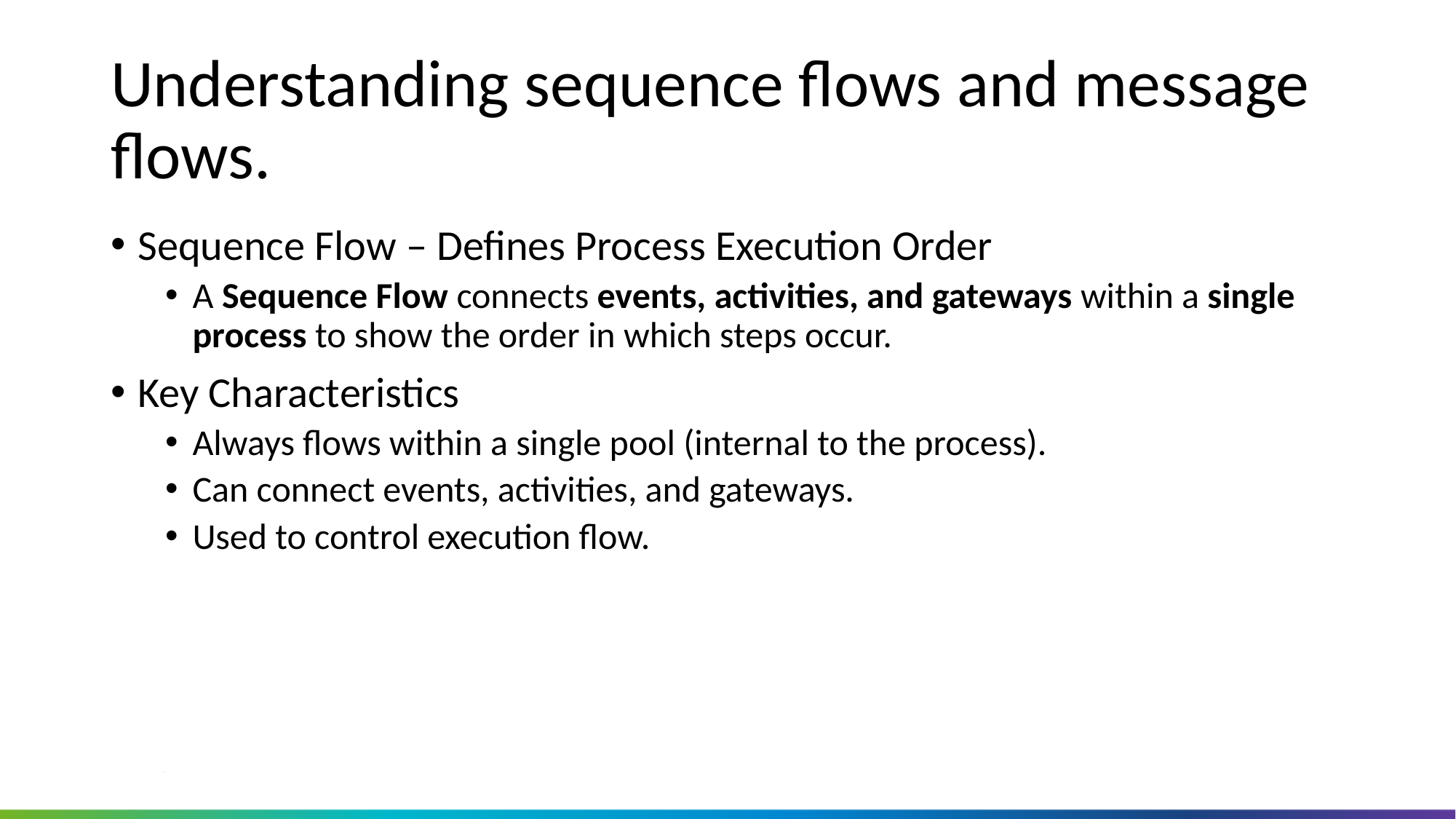

Understanding sequence flows and message flows.
Sequence Flow – Defines Process Execution Order
A Sequence Flow connects events, activities, and gateways within a single process to show the order in which steps occur.
Key Characteristics
Always flows within a single pool (internal to the process).
Can connect events, activities, and gateways.
Used to control execution flow.